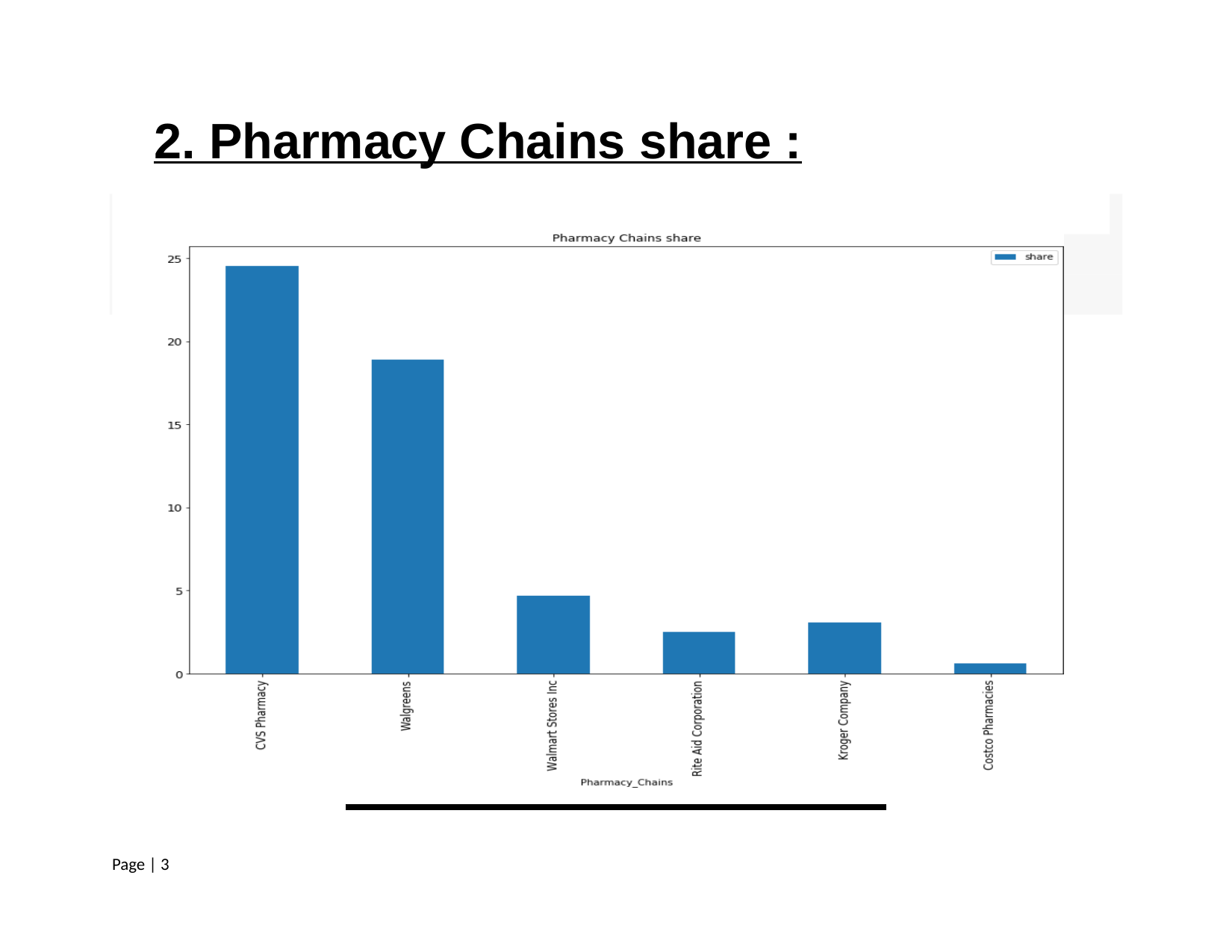

# 2. Pharmacy Chains share :

Page | 3